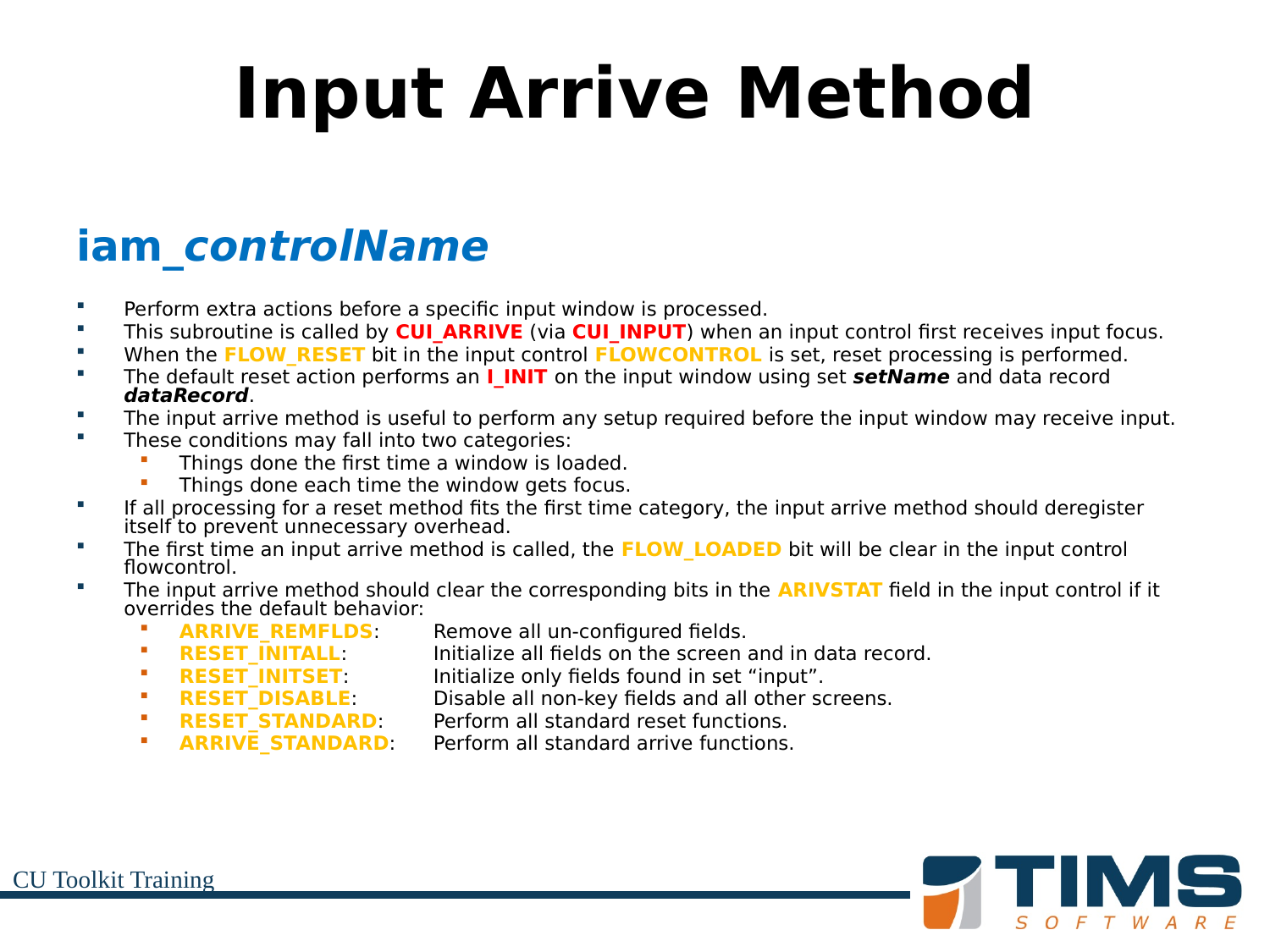

# Input Arrive Method
iam_controlName

Perform extra actions before a specific input window is processed.
This subroutine is called by CUI_ARRIVE (via CUI_INPUT) when an input control first receives input focus.
When the FLOW_RESET bit in the input control FLOWCONTROL is set, reset processing is performed.
The default reset action performs an I_INIT on the input window using set setName and data record dataRecord.
The input arrive method is useful to perform any setup required before the input window may receive input.
These conditions may fall into two categories:
Things done the first time a window is loaded.
Things done each time the window gets focus.
If all processing for a reset method fits the first time category, the input arrive method should deregister itself to prevent unnecessary overhead.
The first time an input arrive method is called, the FLOW_LOADED bit will be clear in the input control flowcontrol.
The input arrive method should clear the corresponding bits in the ARIVSTAT field in the input control if it overrides the default behavior:
ARRIVE_REMFLDS:	Remove all un-configured fields.
RESET_INITALL:	Initialize all fields on the screen and in data record.
RESET_INITSET:	Initialize only fields found in set “input”.
RESET_DISABLE:	Disable all non-key fields and all other screens.
RESET_STANDARD:	Perform all standard reset functions.
ARRIVE_STANDARD:	Perform all standard arrive functions.

CU Toolkit Training